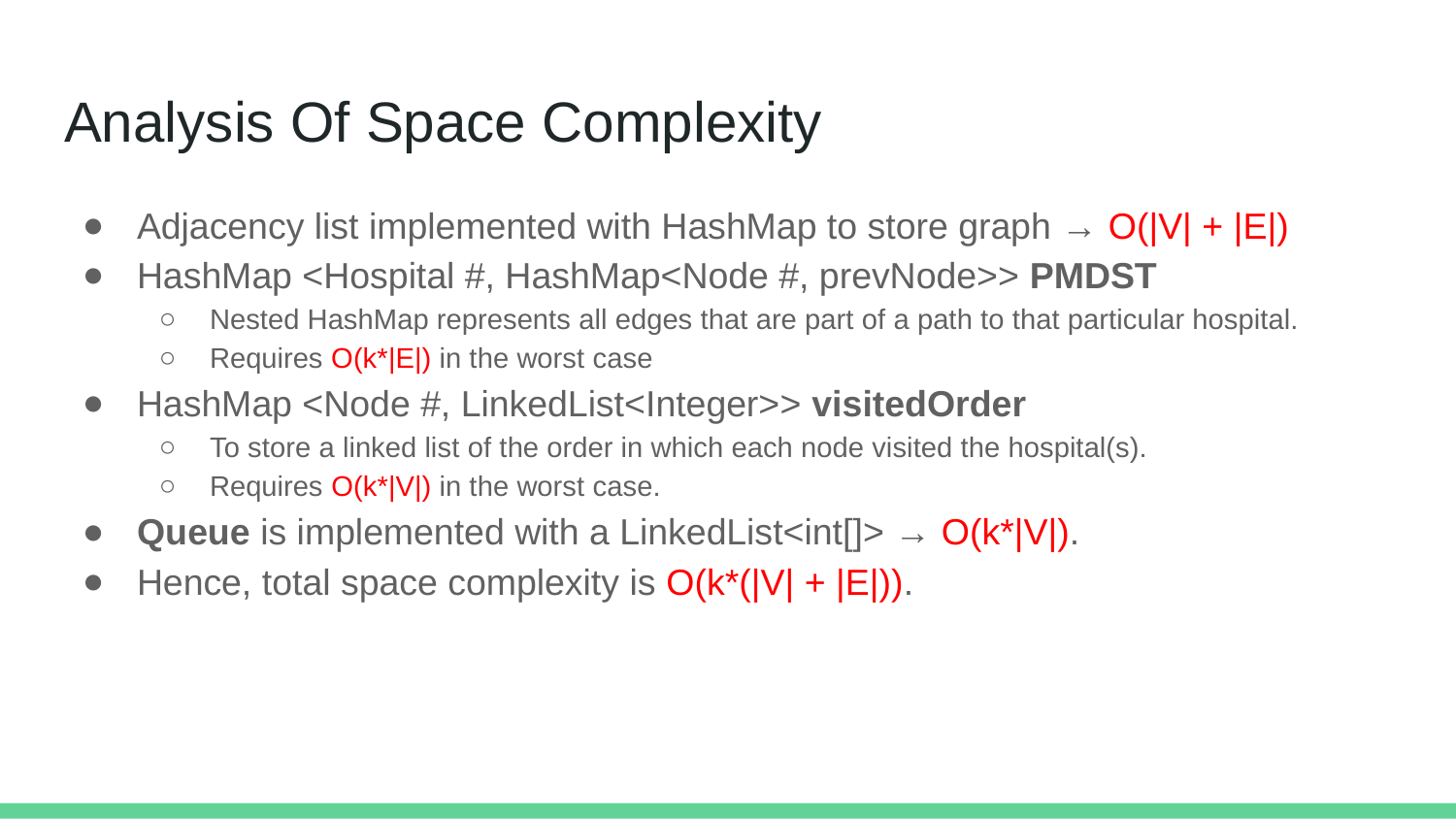

# Analysis Of Space Complexity
Adjacency list implemented with HashMap to store graph → O(|V| + |E|)
HashMap <Hospital #, HashMap<Node #, prevNode>> PMDST
Nested HashMap represents all edges that are part of a path to that particular hospital.
Requires O(k*|E|) in the worst case
HashMap <Node #, LinkedList<Integer>> visitedOrder
To store a linked list of the order in which each node visited the hospital(s).
Requires O(k*|V|) in the worst case.
Queue is implemented with a LinkedList<int[]> → O(k*|V|).
Hence, total space complexity is O(k*(|V| + |E|)).